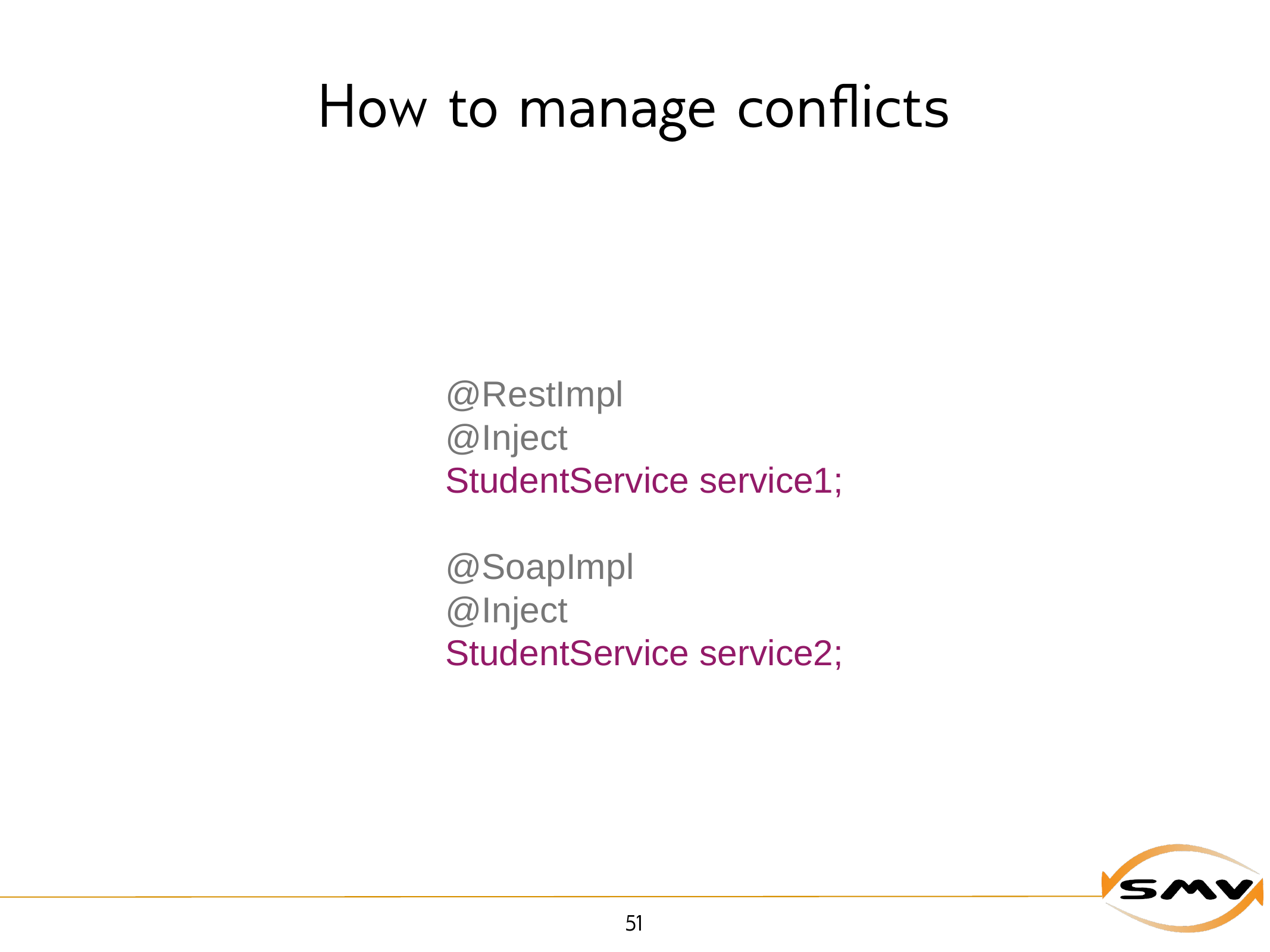

How to manage conflicts
@RestImpl
@Inject
StudentService service1;

@SoapImpl
@Inject
StudentService service2;
51